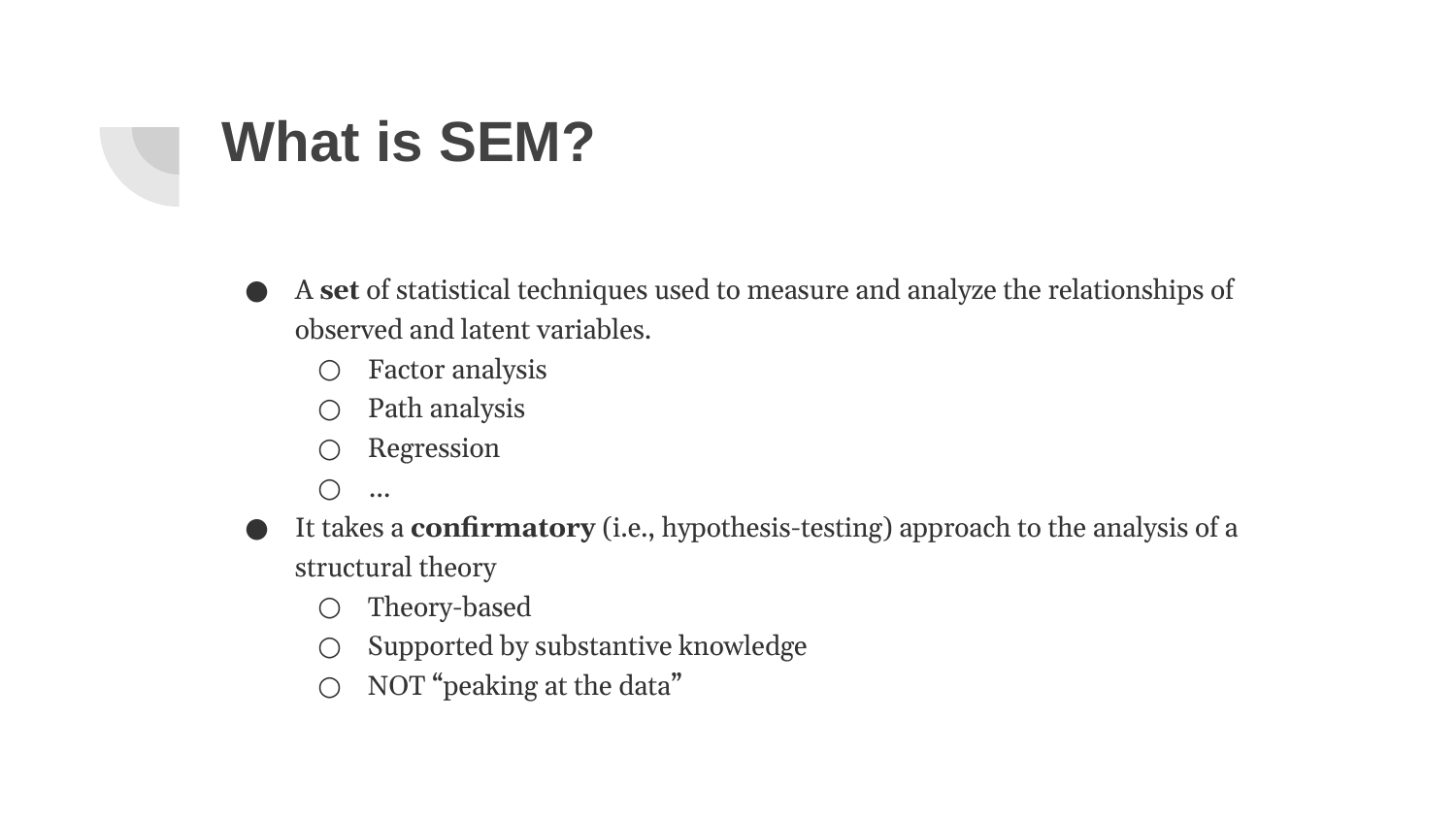

# What is SEM?
A set of statistical techniques used to measure and analyze the relationships of observed and latent variables.
Factor analysis
Path analysis
Regression
…
It takes a confirmatory (i.e., hypothesis-testing) approach to the analysis of a structural theory
Theory-based
Supported by substantive knowledge
NOT “peaking at the data”